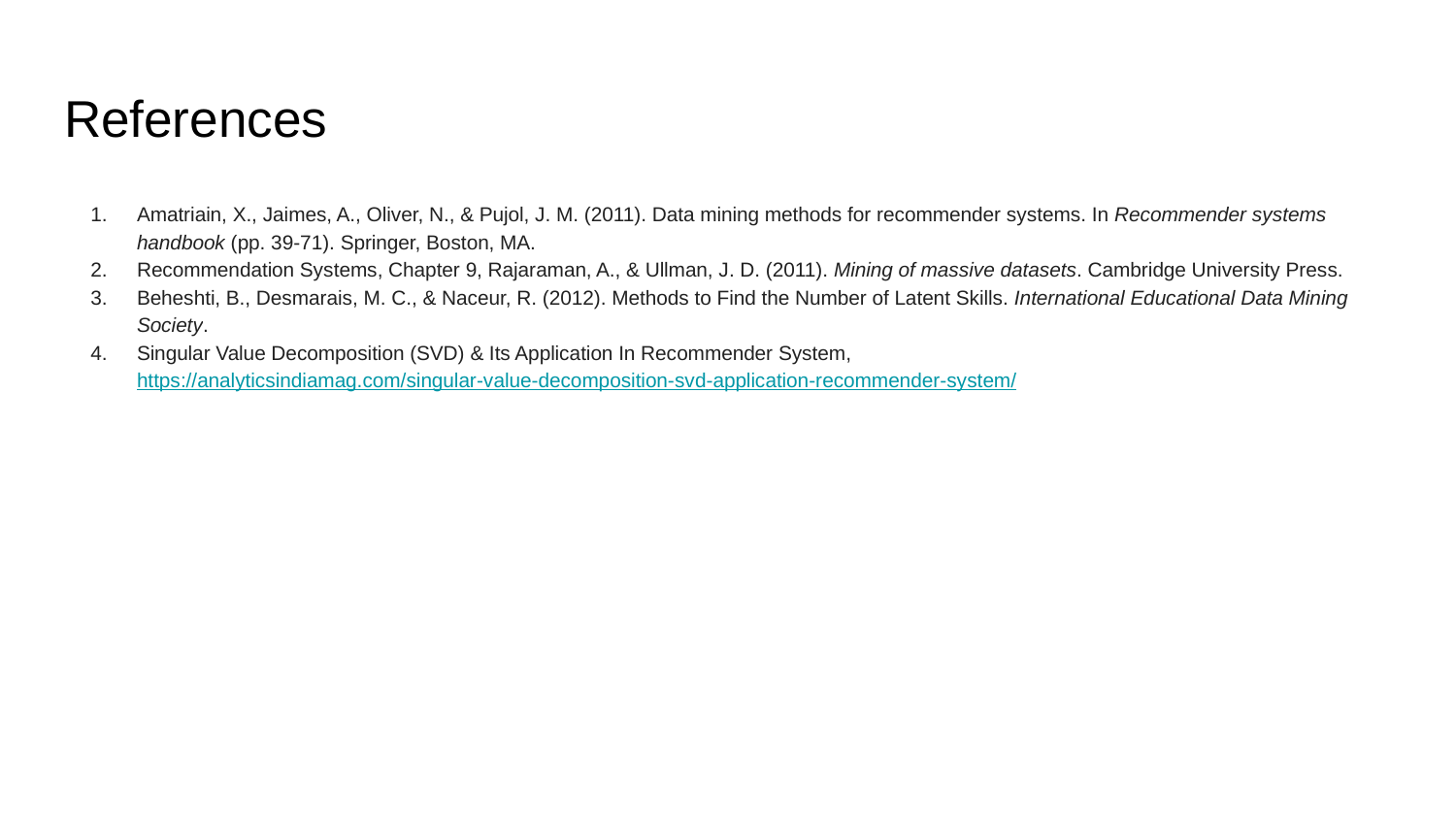

# References
Amatriain, X., Jaimes, A., Oliver, N., & Pujol, J. M. (2011). Data mining methods for recommender systems. In Recommender systems handbook (pp. 39-71). Springer, Boston, MA.
Recommendation Systems, Chapter 9, Rajaraman, A., & Ullman, J. D. (2011). Mining of massive datasets. Cambridge University Press.
Beheshti, B., Desmarais, M. C., & Naceur, R. (2012). Methods to Find the Number of Latent Skills. International Educational Data Mining Society.
Singular Value Decomposition (SVD) & Its Application In Recommender System, https://analyticsindiamag.com/singular-value-decomposition-svd-application-recommender-system/